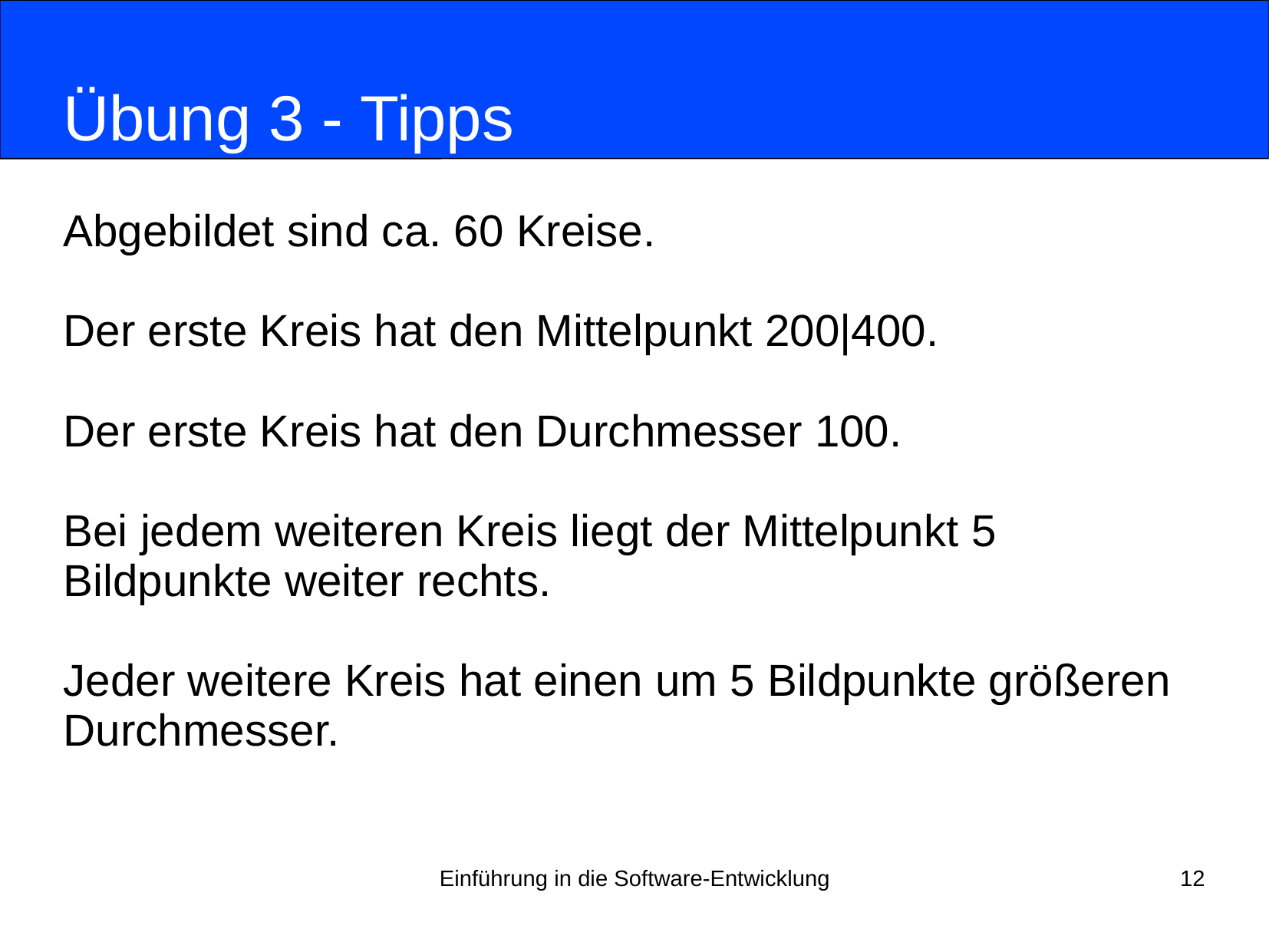

# Übung 3 - Tipps
Abgebildet sind ca. 60 Kreise.

Der erste Kreis hat den Mittelpunkt 200|400.

Der erste Kreis hat den Durchmesser 100.

Bei jedem weiteren Kreis liegt der Mittelpunkt 5
Bildpunkte weiter rechts.

Jeder weitere Kreis hat einen um 5 Bildpunkte größeren
Durchmesser.

Einführung in die Software-Entwicklung
12